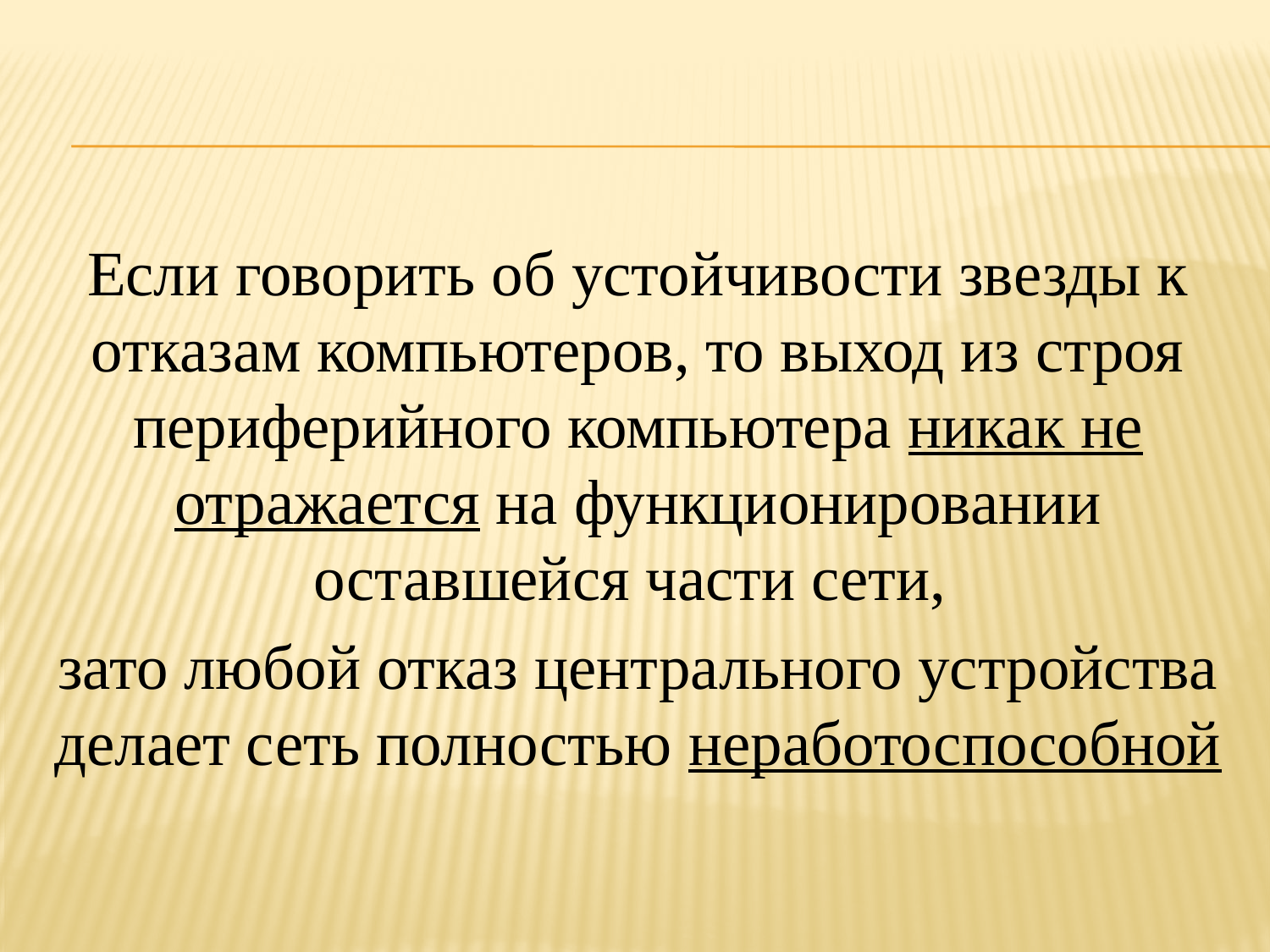

Если говорить об устойчивости звезды к отказам компьютеров, то выход из строя периферийного компьютера никак не отражается на функционировании оставшейся части сети,
зато любой отказ центрального устройства делает сеть полностью неработоспособной